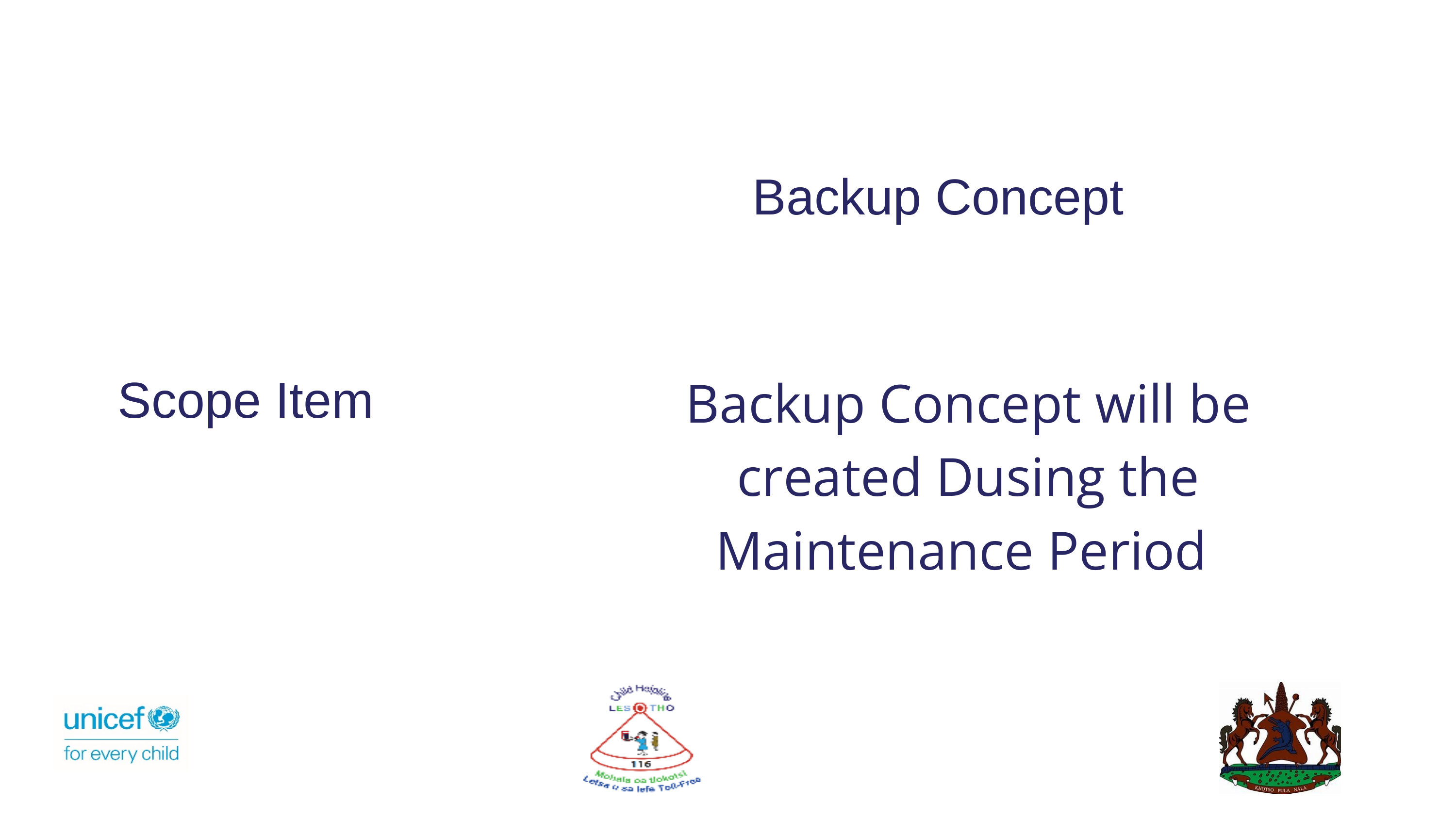

Backup Concept
Backup Concept will be created Dusing the Maintenance Period
Scope Item